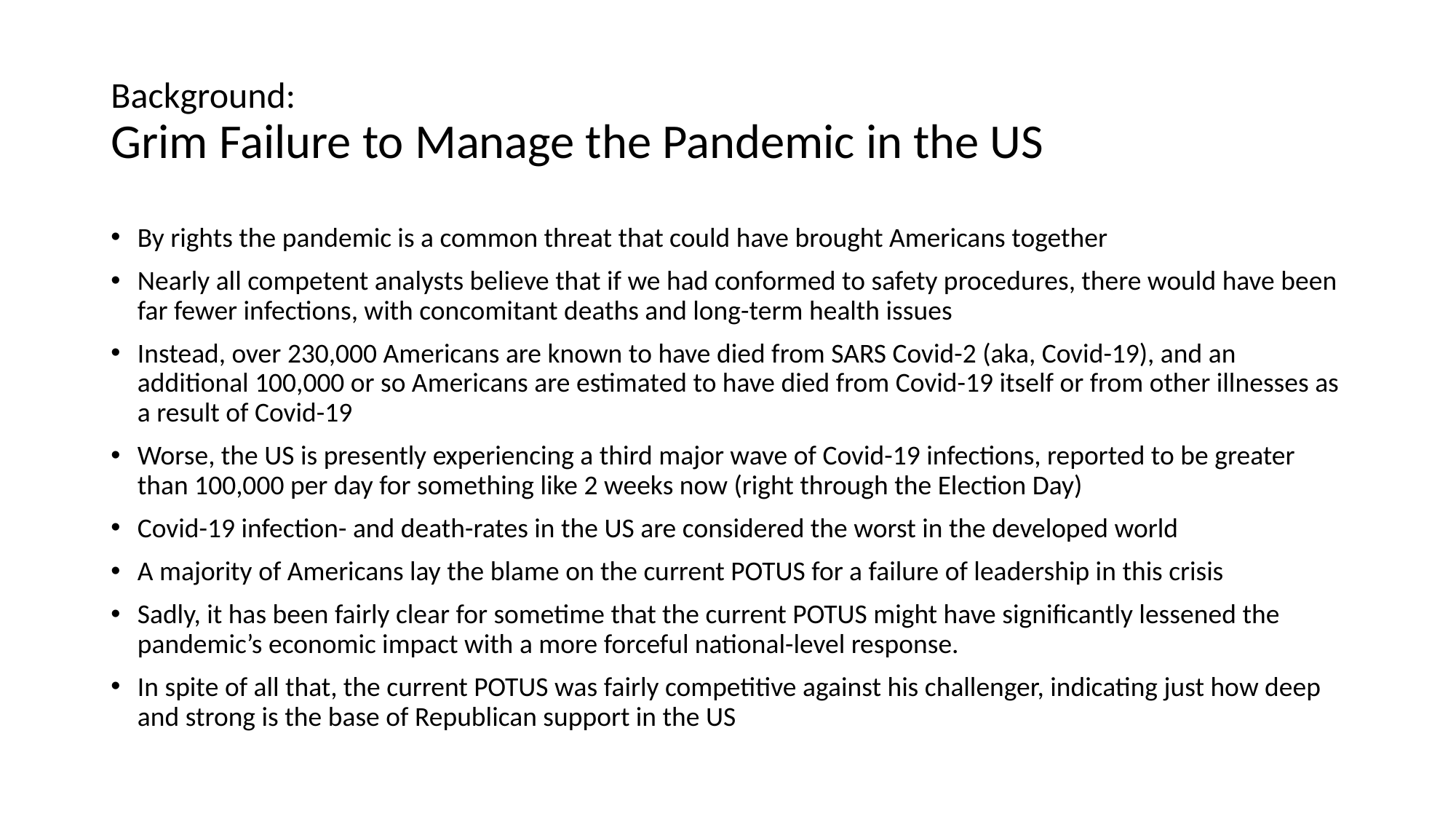

# Background: Grim Failure to Manage the Pandemic in the US
By rights the pandemic is a common threat that could have brought Americans together
Nearly all competent analysts believe that if we had conformed to safety procedures, there would have been far fewer infections, with concomitant deaths and long-term health issues
Instead, over 230,000 Americans are known to have died from SARS Covid-2 (aka, Covid-19), and an additional 100,000 or so Americans are estimated to have died from Covid-19 itself or from other illnesses as a result of Covid-19
Worse, the US is presently experiencing a third major wave of Covid-19 infections, reported to be greater than 100,000 per day for something like 2 weeks now (right through the Election Day)
Covid-19 infection- and death-rates in the US are considered the worst in the developed world
A majority of Americans lay the blame on the current POTUS for a failure of leadership in this crisis
Sadly, it has been fairly clear for sometime that the current POTUS might have significantly lessened the pandemic’s economic impact with a more forceful national-level response.
In spite of all that, the current POTUS was fairly competitive against his challenger, indicating just how deep and strong is the base of Republican support in the US